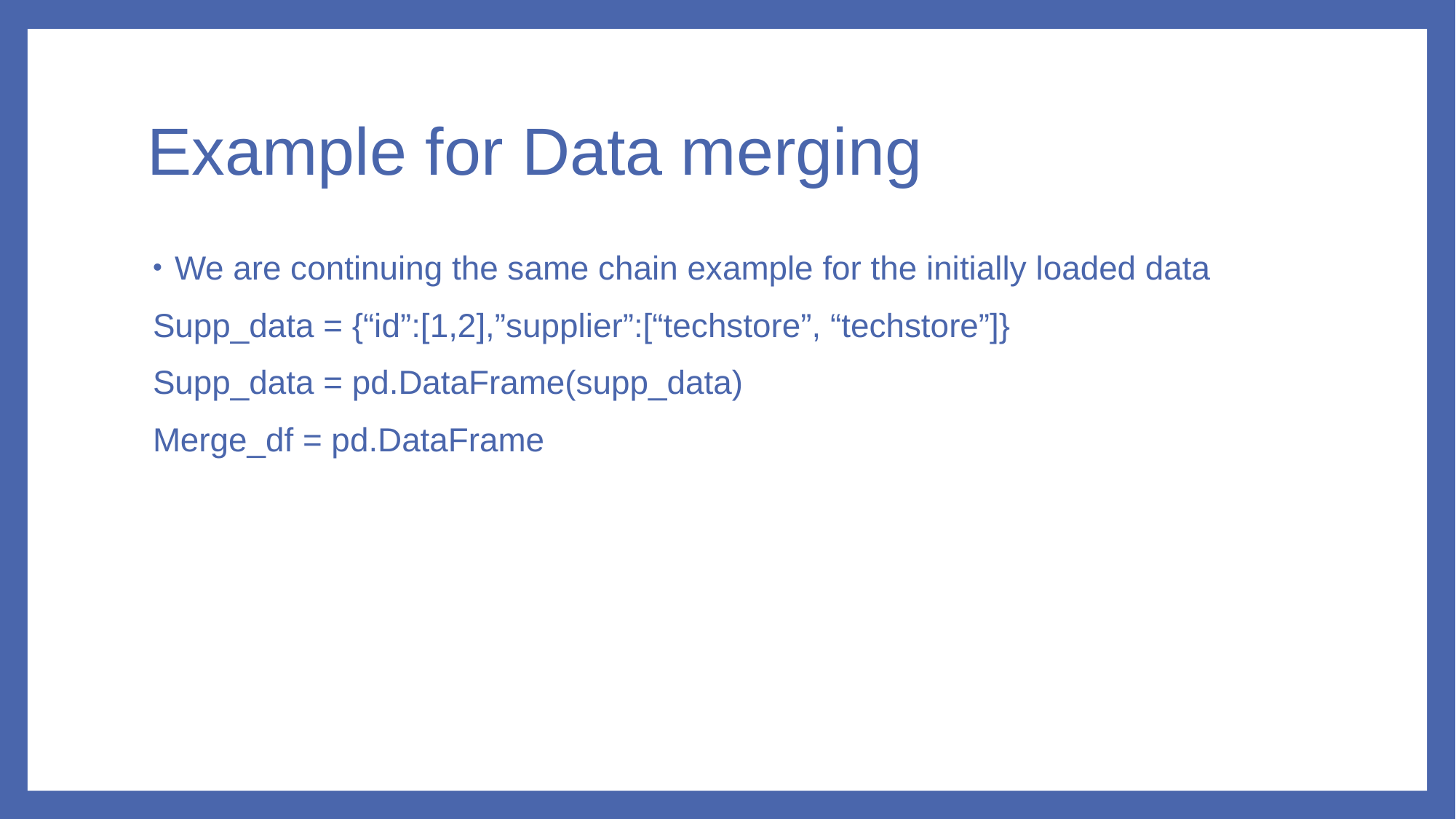

# Example for Data merging
We are continuing the same chain example for the initially loaded data
Supp_data = {“id”:[1,2],”supplier”:[“techstore”, “techstore”]}
Supp_data = pd.DataFrame(supp_data)
Merge_df = pd.DataFrame